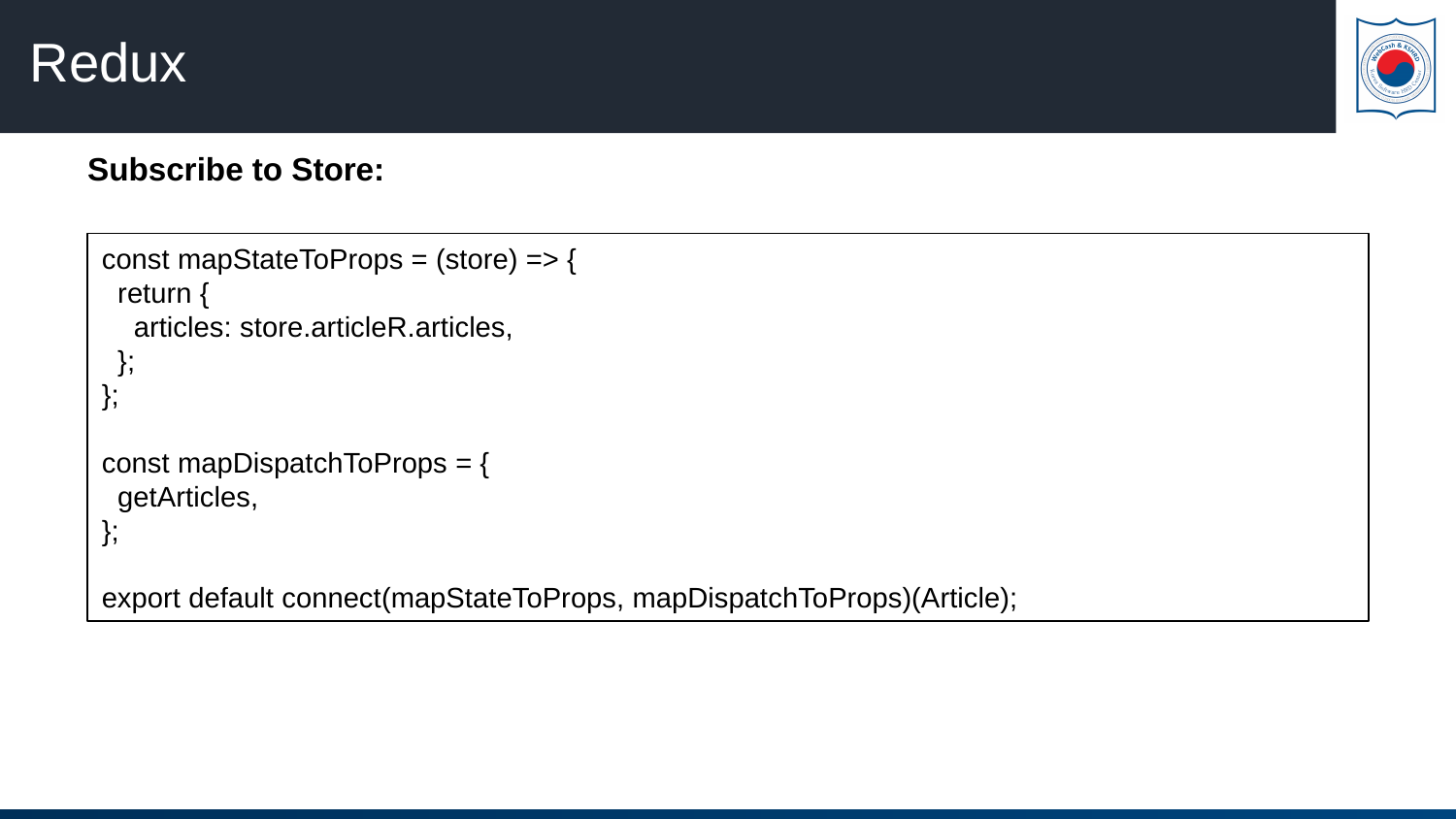

# Redux
Subscribe to Store:
const mapStateToProps = (store) => {
  return {
    articles: store.articleR.articles,
  };
};

const mapDispatchToProps = {
  getArticles,
};

export default connect(mapStateToProps, mapDispatchToProps)(Article);